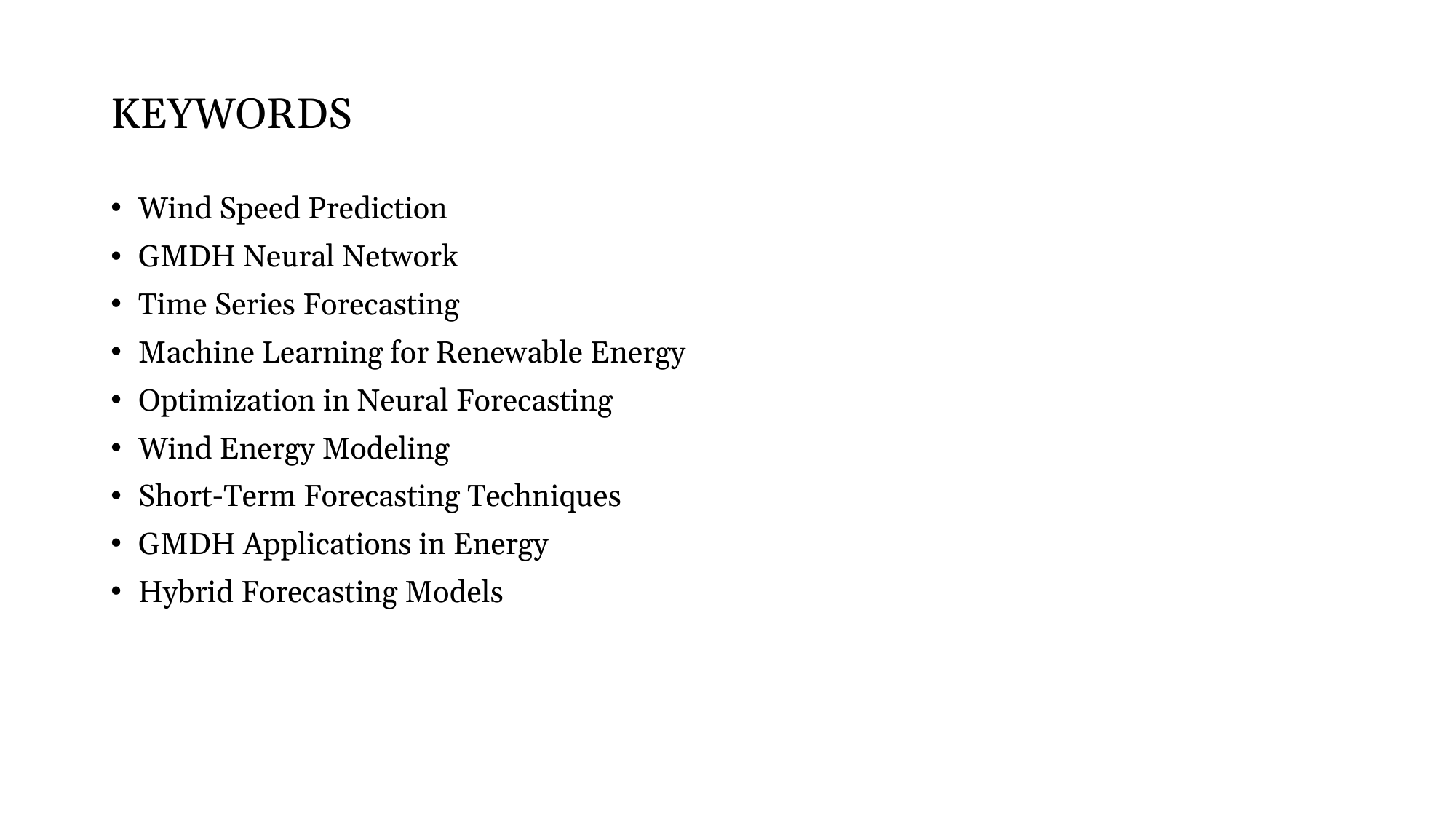

# KEYWORDS

Wind Speed Prediction
GMDH Neural Network
Time Series Forecasting
Machine Learning for Renewable Energy
Optimization in Neural Forecasting
Wind Energy Modeling
Short-Term Forecasting Techniques
GMDH Applications in Energy
Hybrid Forecasting Models